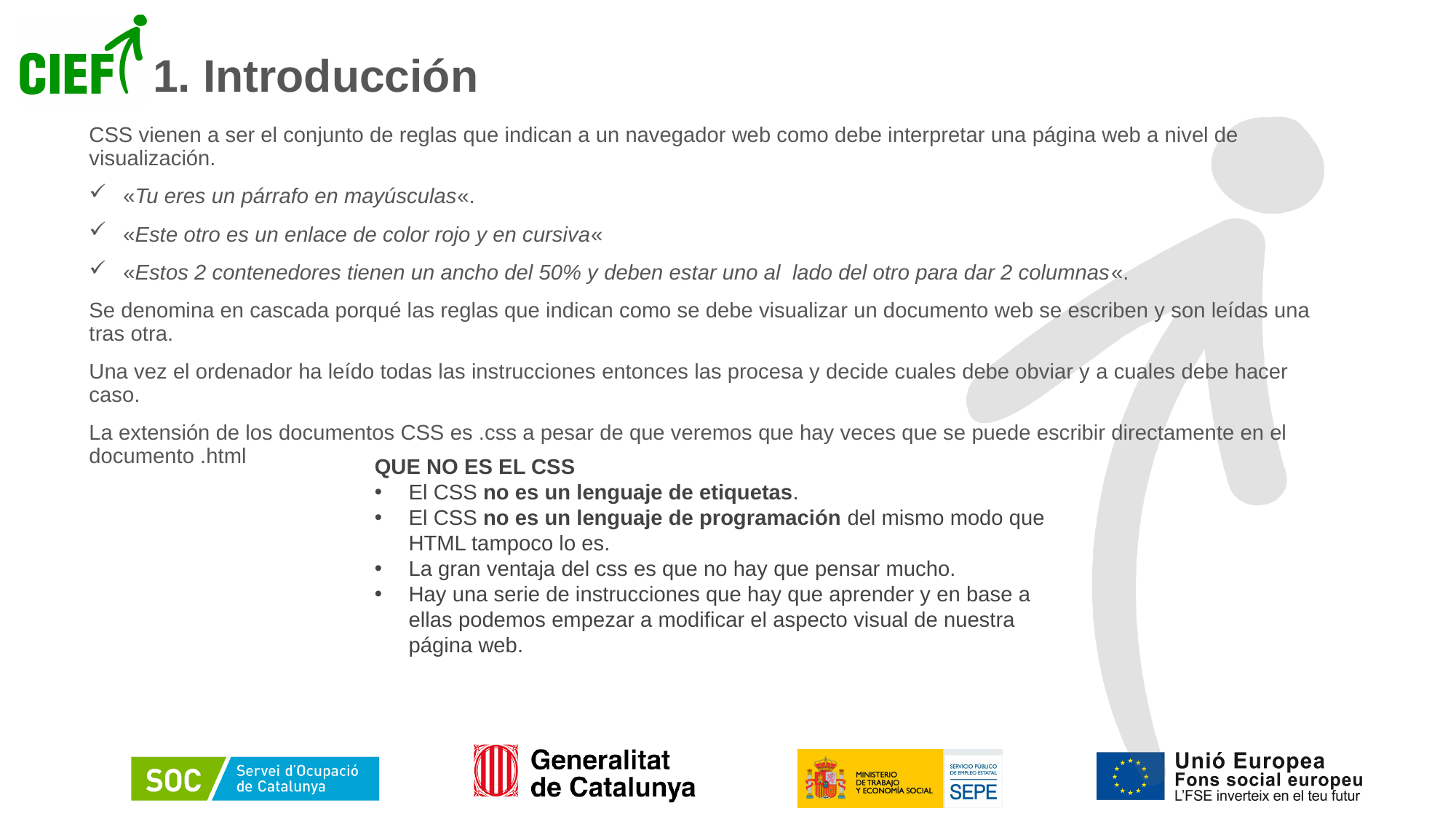

# 1. Introducción
CSS vienen a ser el conjunto de reglas que indican a un navegador web como debe interpretar una página web a nivel de visualización.
«Tu eres un párrafo en mayúsculas«.
«Este otro es un enlace de color rojo y en cursiva«
«Estos 2 contenedores tienen un ancho del 50% y deben estar uno al  lado del otro para dar 2 columnas«.
Se denomina en cascada porqué las reglas que indican como se debe visualizar un documento web se escriben y son leídas una tras otra.
Una vez el ordenador ha leído todas las instrucciones entonces las procesa y decide cuales debe obviar y a cuales debe hacer caso.
La extensión de los documentos CSS es .css a pesar de que veremos que hay veces que se puede escribir directamente en el documento .html

QUE NO ES EL CSS
El CSS no es un lenguaje de etiquetas.
El CSS no es un lenguaje de programación del mismo modo que HTML tampoco lo es.
La gran ventaja del css es que no hay que pensar mucho.
Hay una serie de instrucciones que hay que aprender y en base a ellas podemos empezar a modificar el aspecto visual de nuestra página web.

5